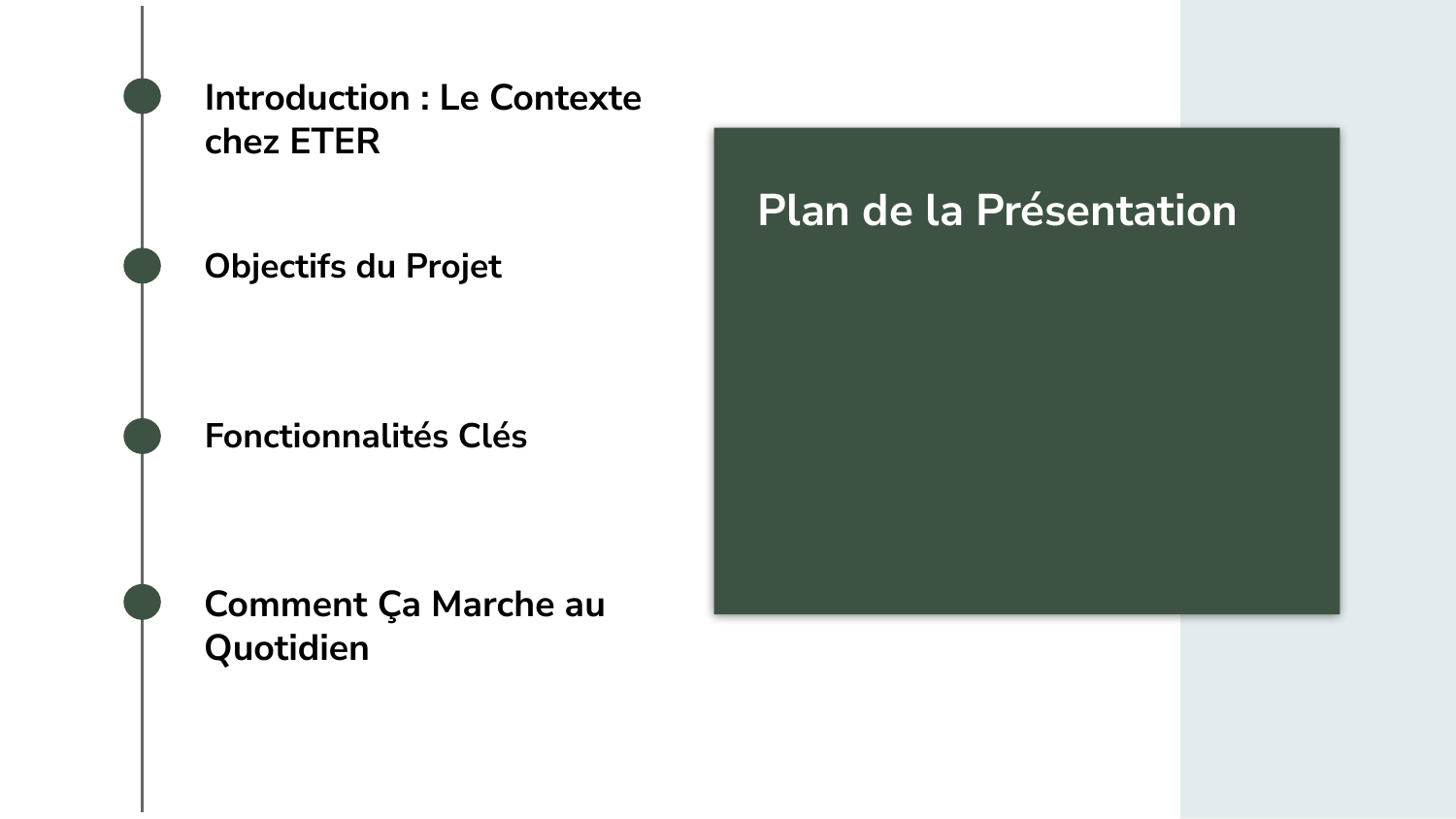

Introduction : Le Contexte chez ETER

Plan de la Présentation
Objectifs du Projet

Fonctionnalités Clés

Comment Ça Marche au Quotidien